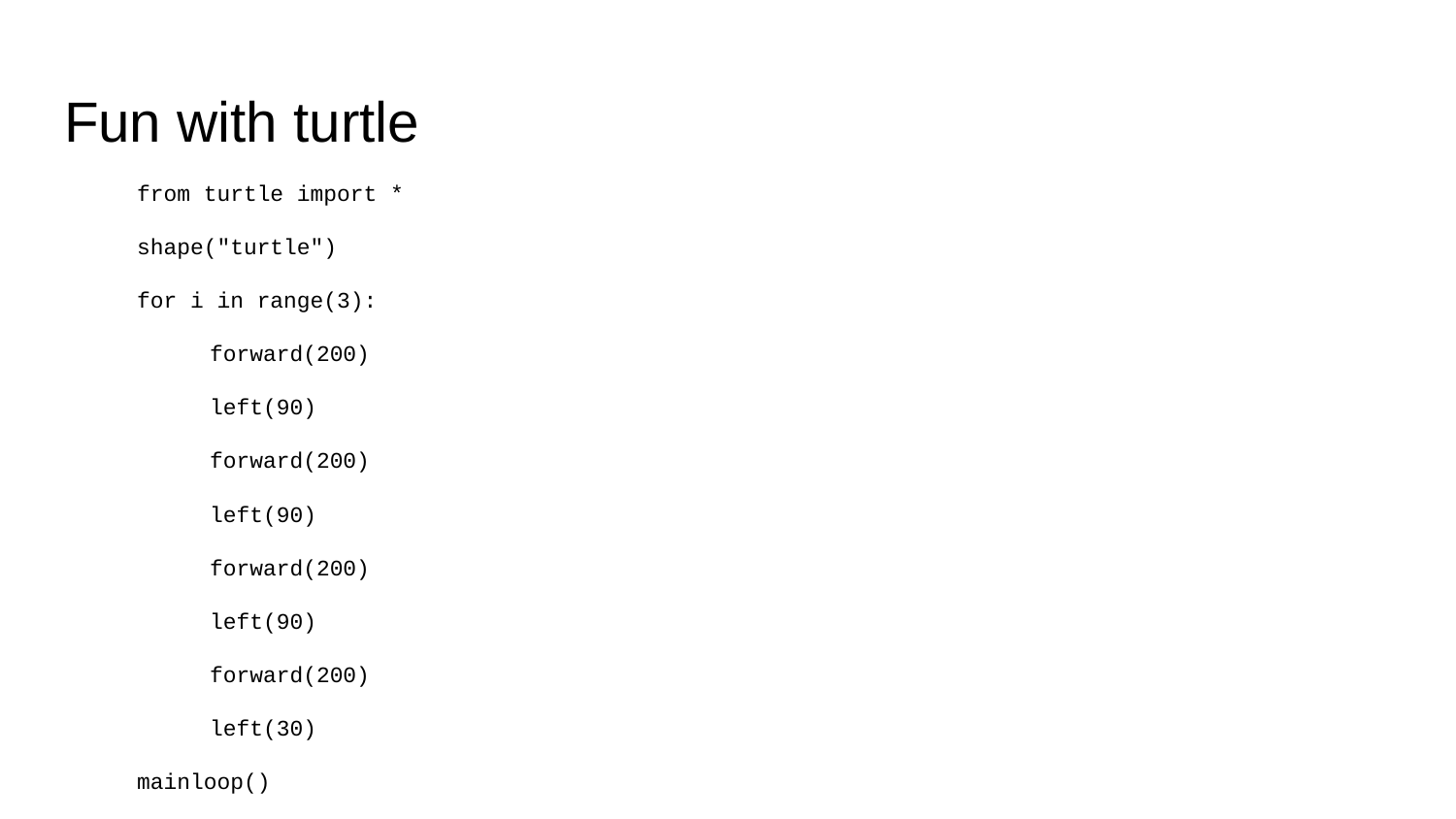

# Fun with turtle
from turtle import *
shape("turtle")
for i in range(3):
forward(200)
left(90)
forward(200)
left(90)
forward(200)
left(90)
forward(200)
left(30)
mainloop()